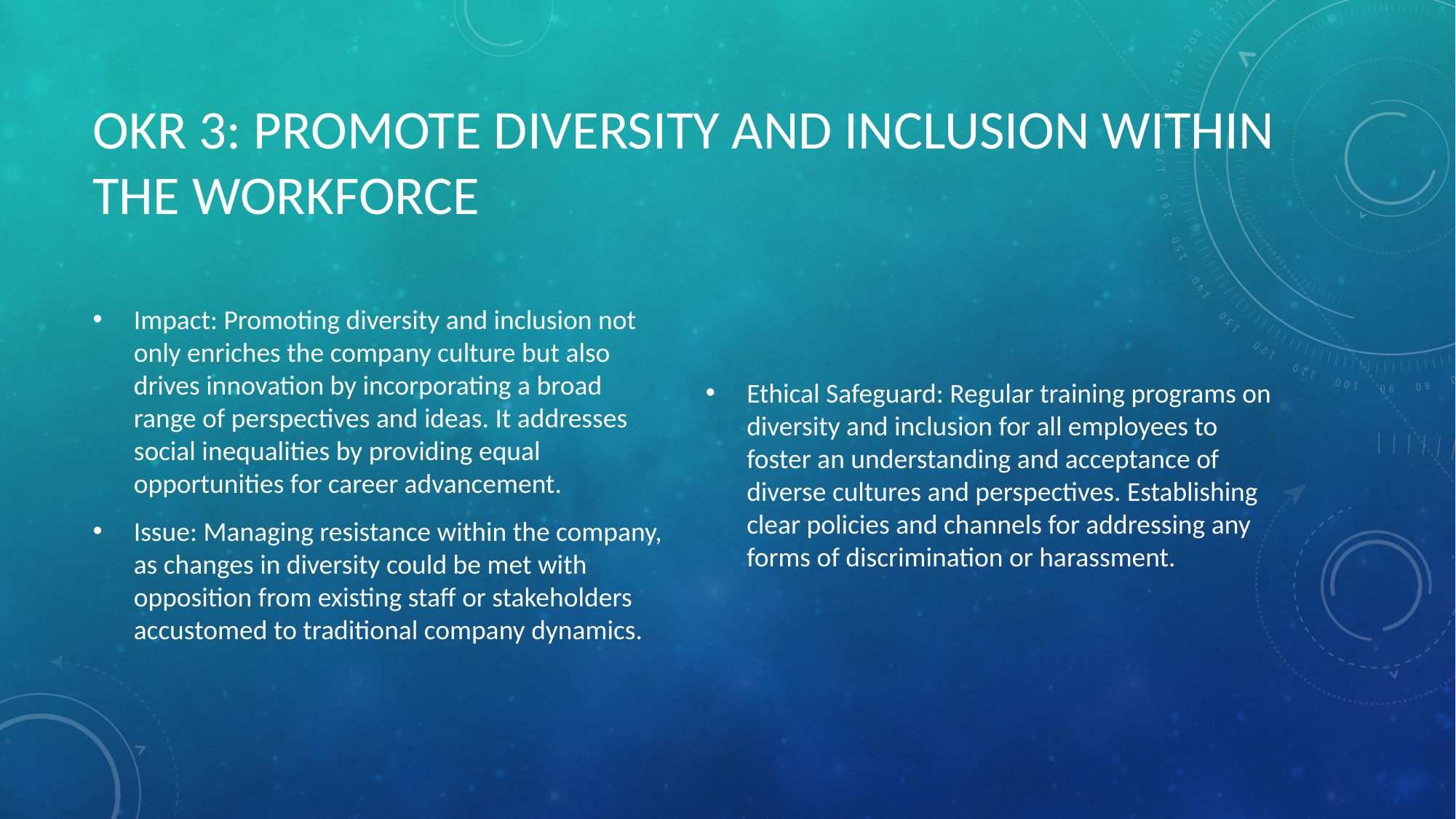

# OKR 3: Promote Diversity and Inclusion within the Workforce
Impact: Promoting diversity and inclusion not only enriches the company culture but also drives innovation by incorporating a broad range of perspectives and ideas. It addresses social inequalities by providing equal opportunities for career advancement.
Issue: Managing resistance within the company, as changes in diversity could be met with opposition from existing staff or stakeholders accustomed to traditional company dynamics.
Ethical Safeguard: Regular training programs on diversity and inclusion for all employees to foster an understanding and acceptance of diverse cultures and perspectives. Establishing clear policies and channels for addressing any forms of discrimination or harassment.